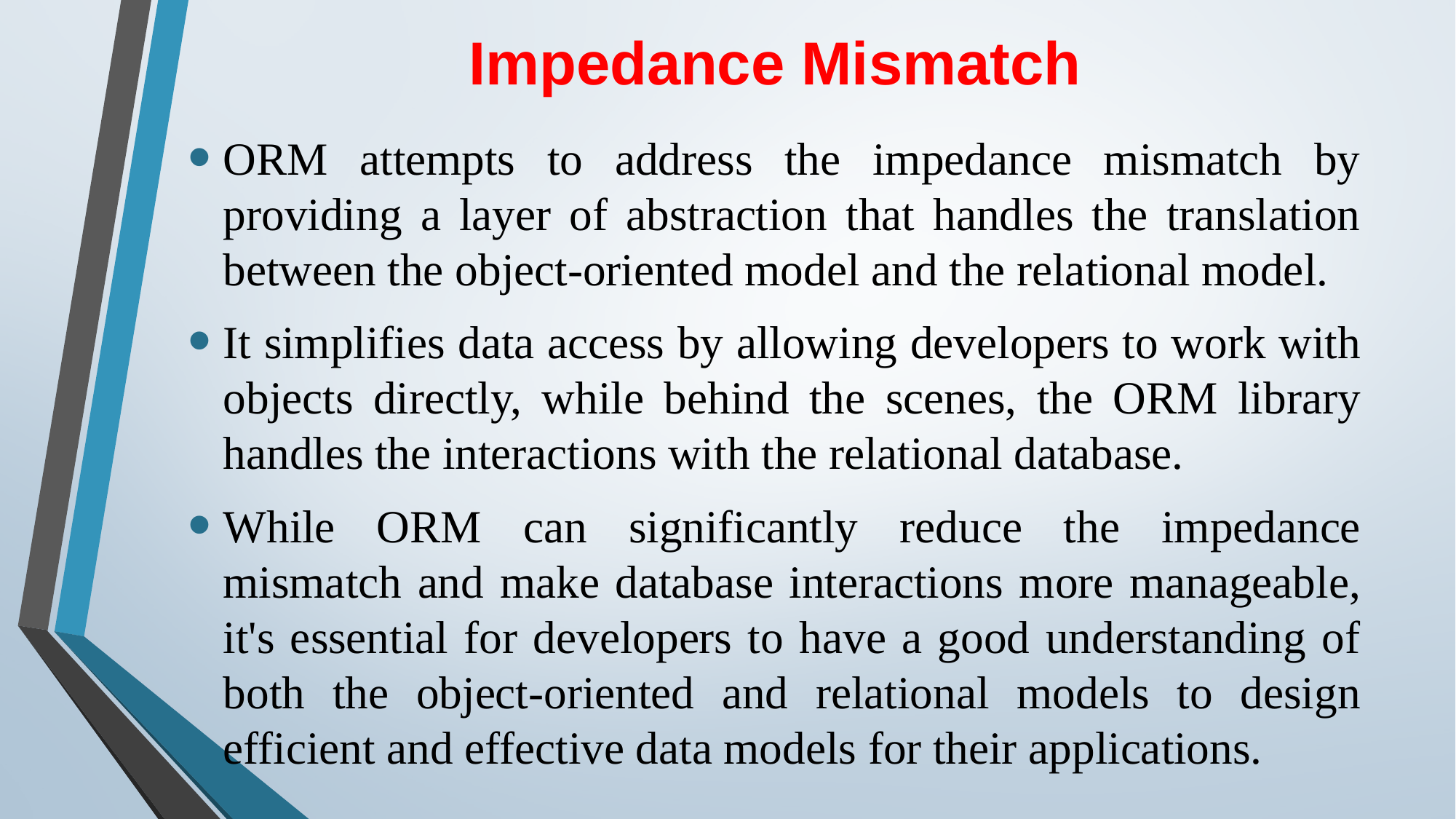

# Impedance Mismatch
ORM attempts to address the impedance mismatch by providing a layer of abstraction that handles the translation between the object-oriented model and the relational model.
It simplifies data access by allowing developers to work with objects directly, while behind the scenes, the ORM library handles the interactions with the relational database.
While ORM can significantly reduce the impedance mismatch and make database interactions more manageable, it's essential for developers to have a good understanding of both the object-oriented and relational models to design efficient and effective data models for their applications.